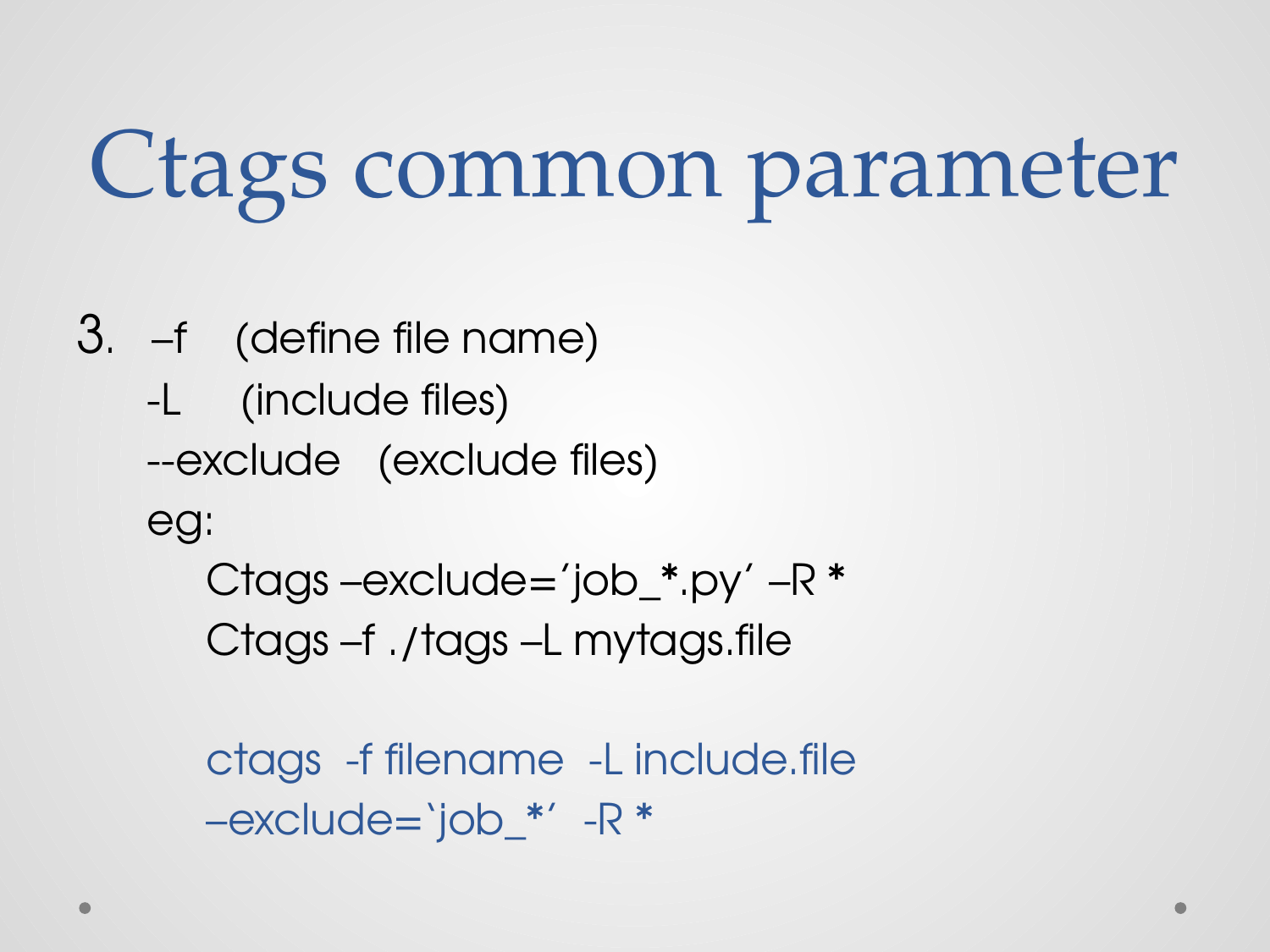

# Ctags common parameter

3.   –f    (define file name)
      -L     (include files)
      --exclude   (exclude files)
      eg:
           Ctags –exclude=’job_*.py’ –R *
           Ctags –f ./tags –L mytags.file

           ctags  -f filename  -L include.file
           –exclude=‘job_*’  -R *